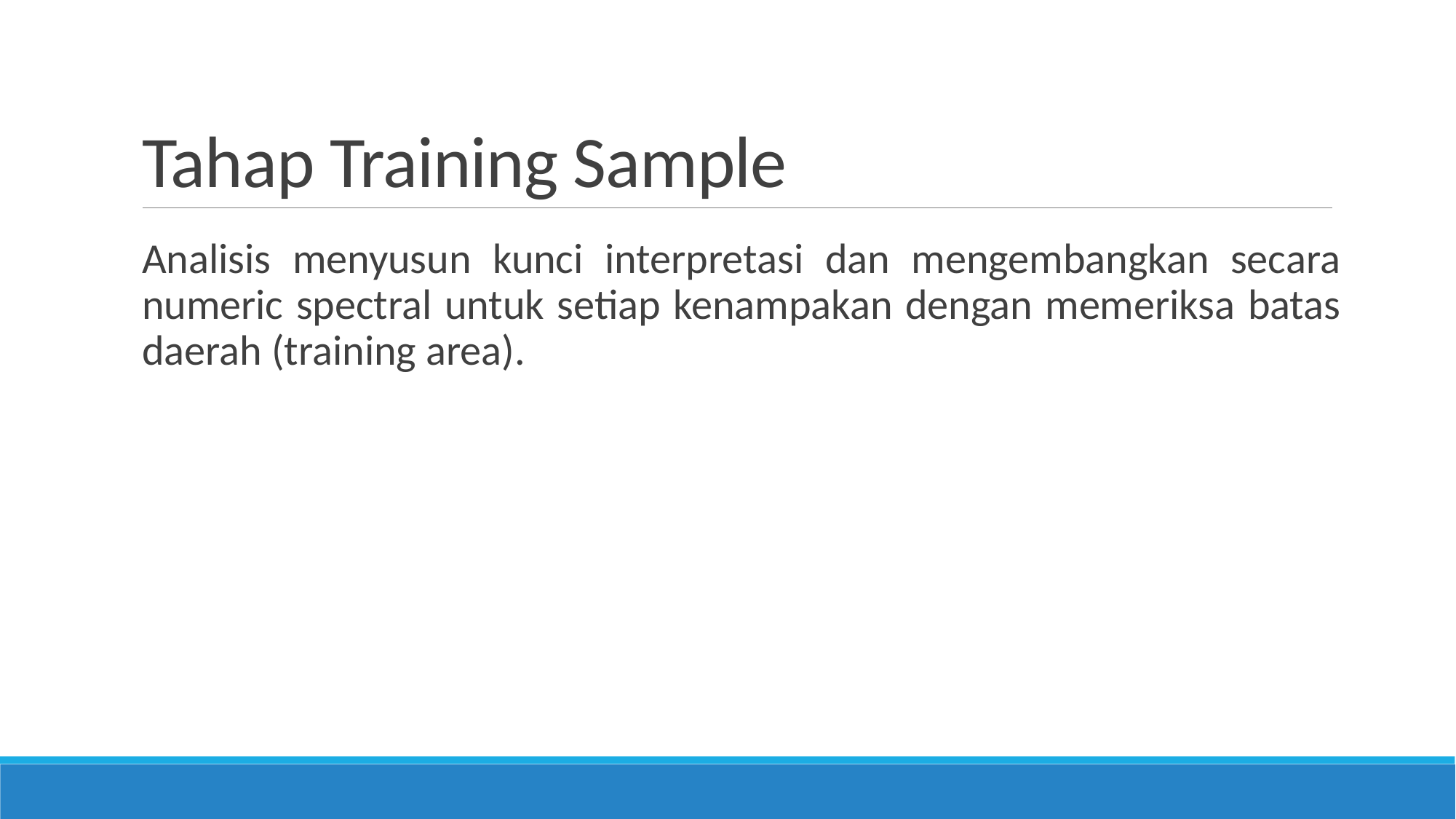

# Tahap Training Sample
Analisis menyusun kunci interpretasi dan mengembangkan secara numeric spectral untuk setiap kenampakan dengan memeriksa batas daerah (training area).